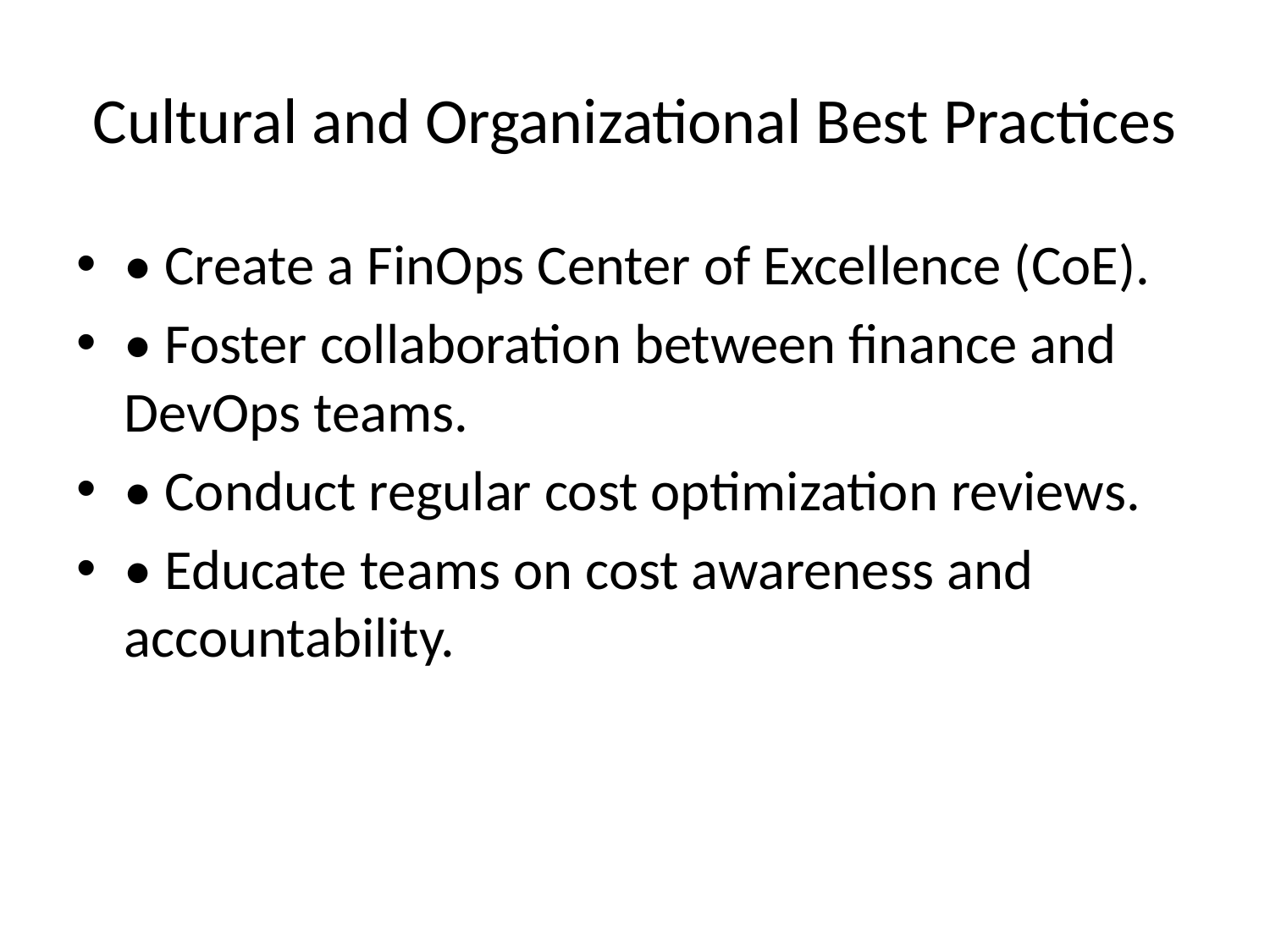

# Cultural and Organizational Best Practices
• Create a FinOps Center of Excellence (CoE).
• Foster collaboration between finance and DevOps teams.
• Conduct regular cost optimization reviews.
• Educate teams on cost awareness and accountability.